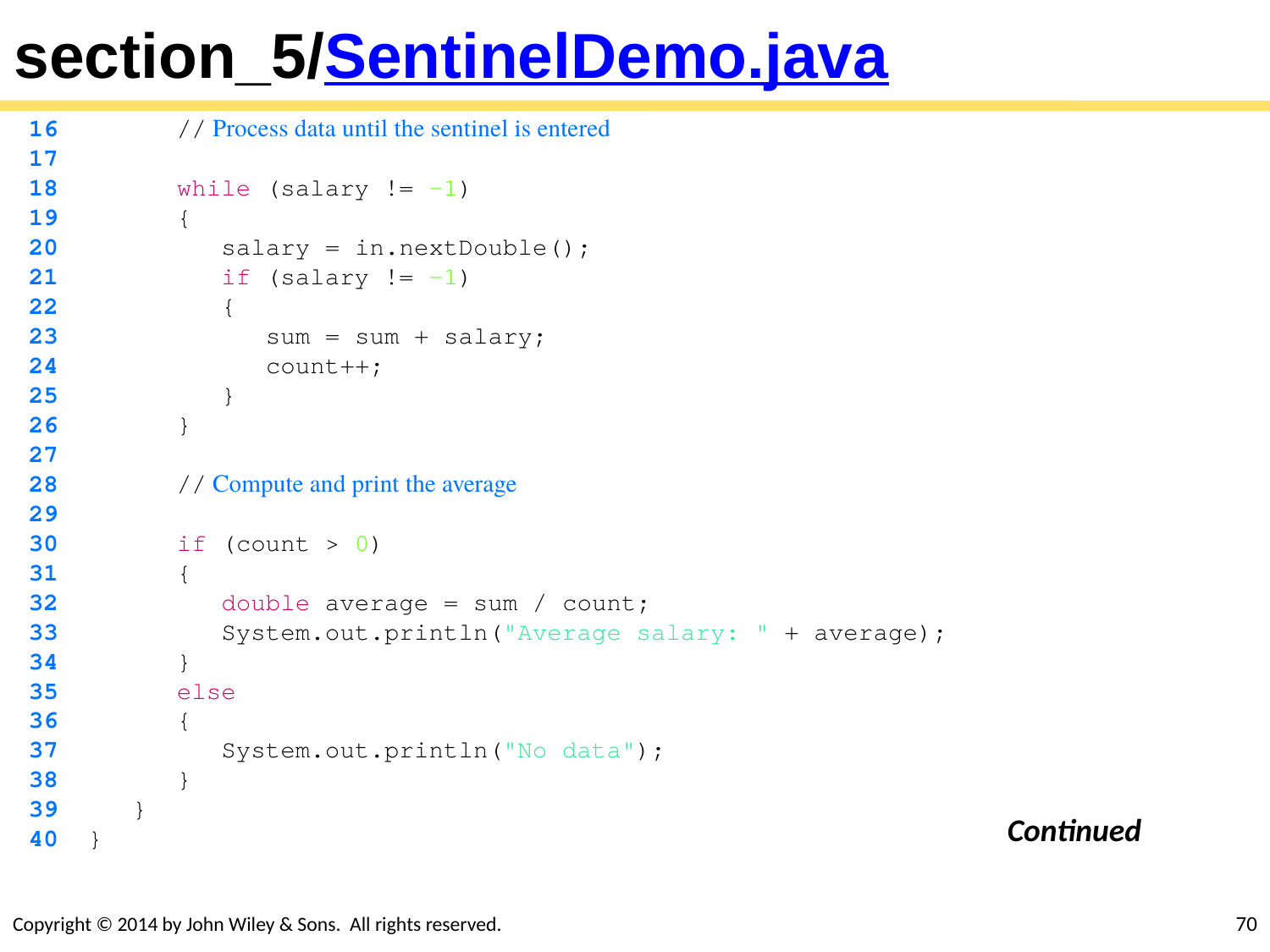

# section_5/SentinelDemo.java
 16        // Process data until the sentinel is entered
 17
 18        while (salary != -1)
 19        {
 20           salary = in.nextDouble();
 21           if (salary != -1)
 22           {
 23              sum = sum + salary;
 24              count++;
 25           }
 26        }
 27
 28        // Compute and print the average
 29
 30        if (count > 0)
 31        {
 32           double average = sum / count;
 33           System.out.println("Average salary: " + average);
 34        }
 35        else
 36        {
 37           System.out.println("No data");
 38        }
 39     }
 40  }
Continued